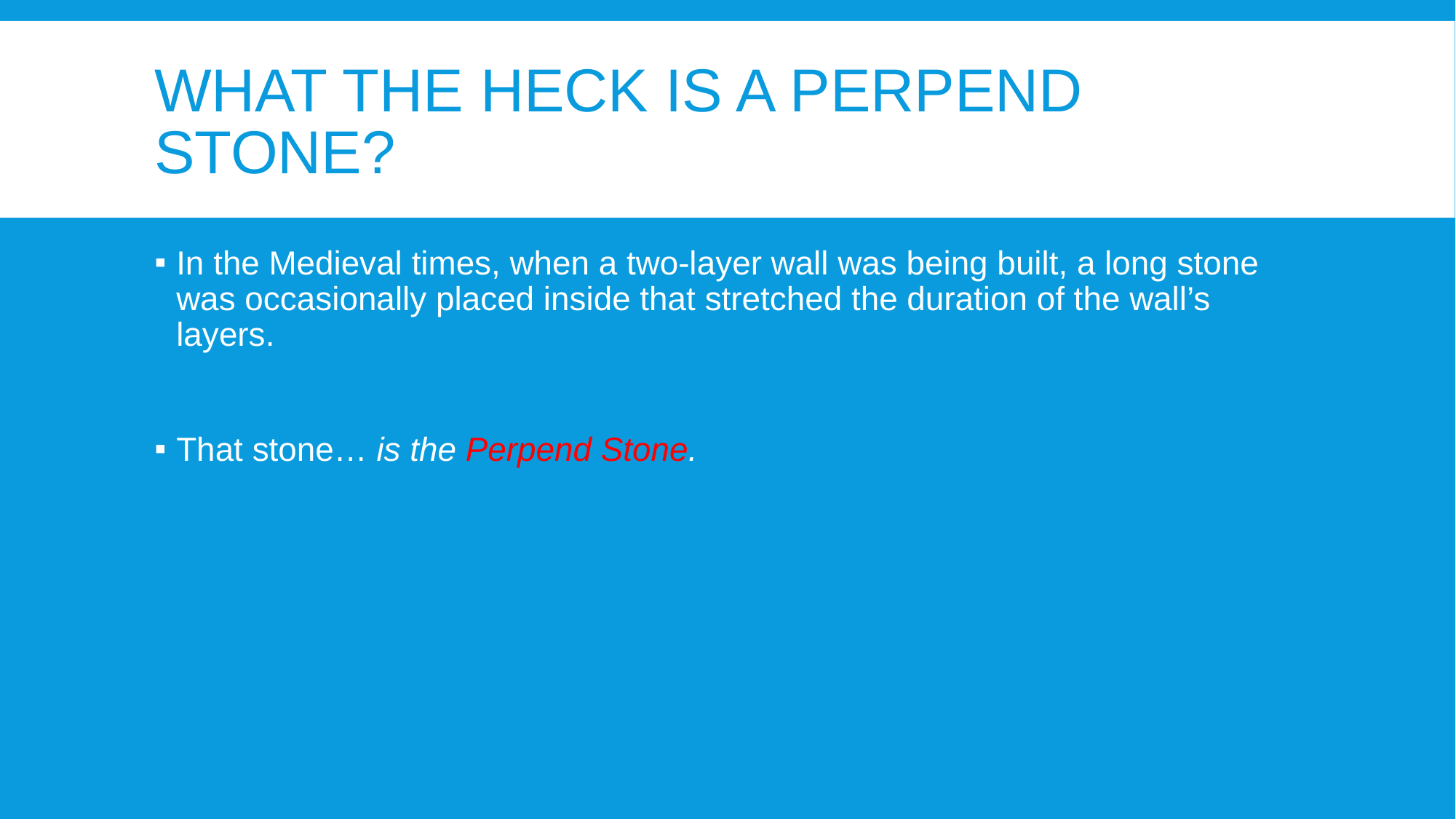

# WHAT THE HECK IS A PERPEND STONE?
In the Medieval times, when a two-layer wall was being built, a long stone was occasionally placed inside that stretched the duration of the wall’s layers.

That stone… is the Perpend Stone.